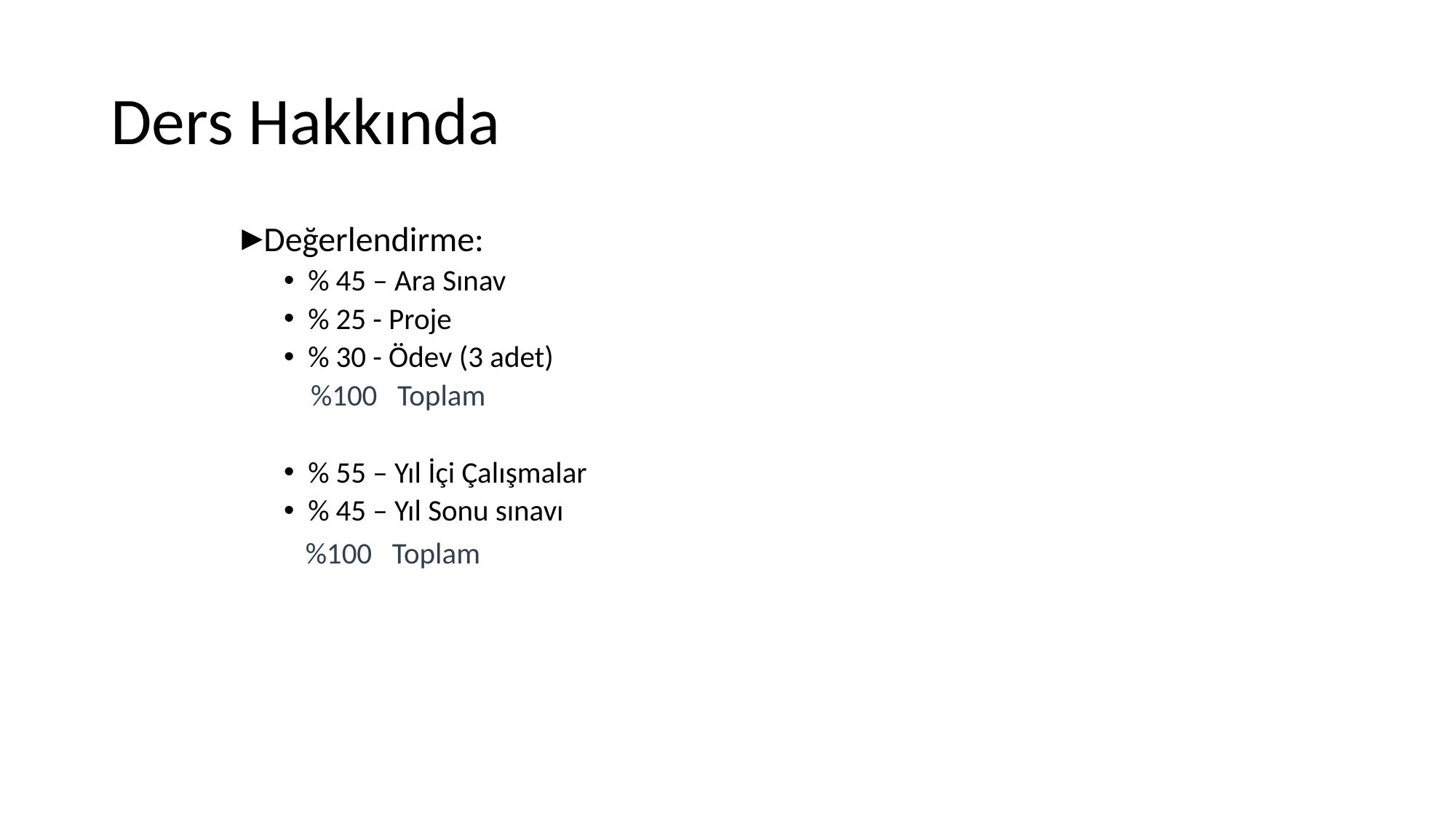

# Ders Hakkında

Değerlendirme:
% 45 – Ara Sınav
% 25 - Proje
% 30 - Ödev (3 adet)
    %100   Toplam

% 55 – Yıl İçi Çalışmalar
% 45 – Yıl Sonu sınavı
 	     %100   Toplam

27.02.2017
2